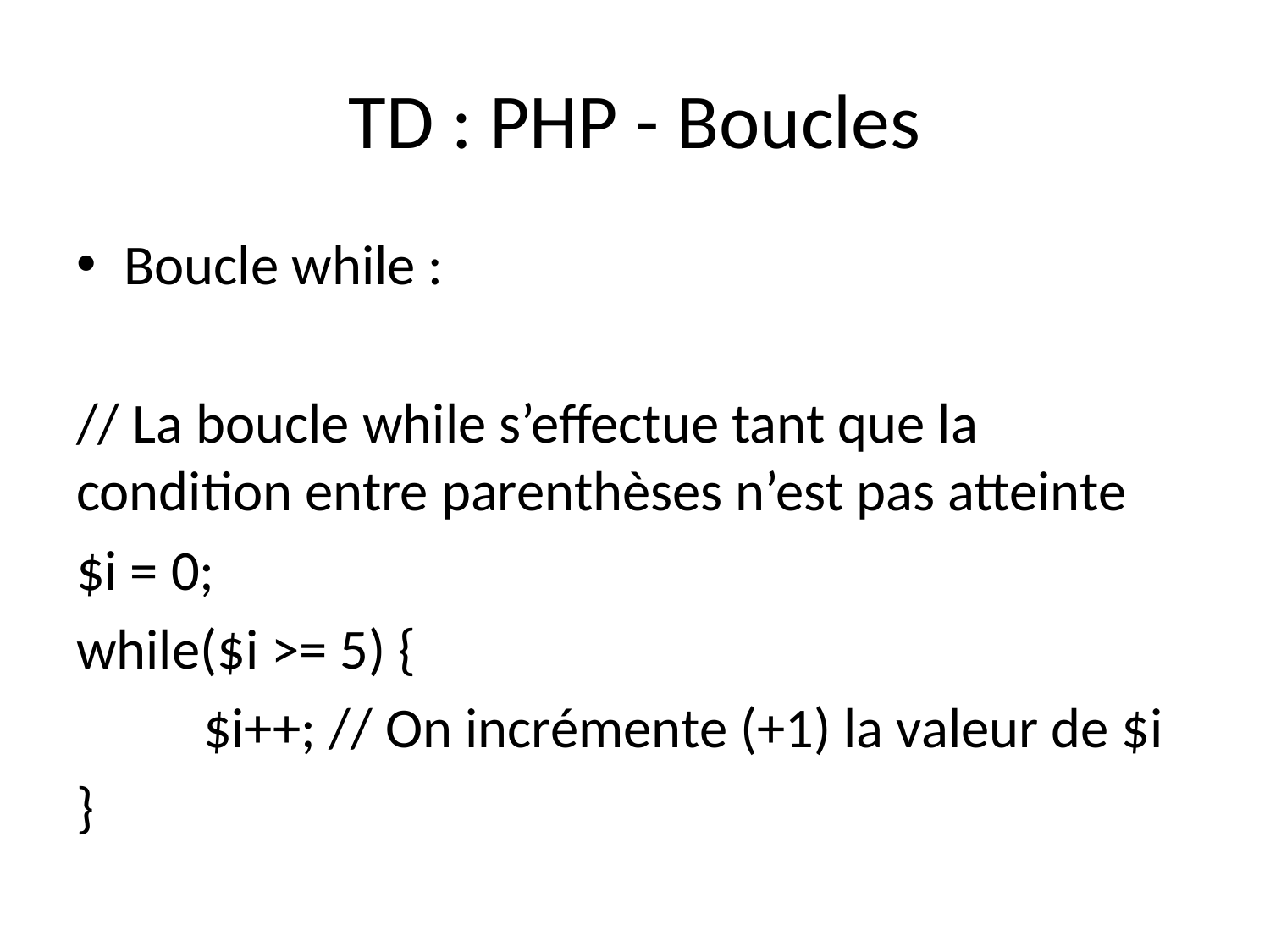

# TD : PHP - Boucles
Boucle while :

// La boucle while s’effectue tant que la condition entre parenthèses n’est pas atteinte
$i = 0;
while($i >= 5) {
	$i++; // On incrémente (+1) la valeur de $i
}